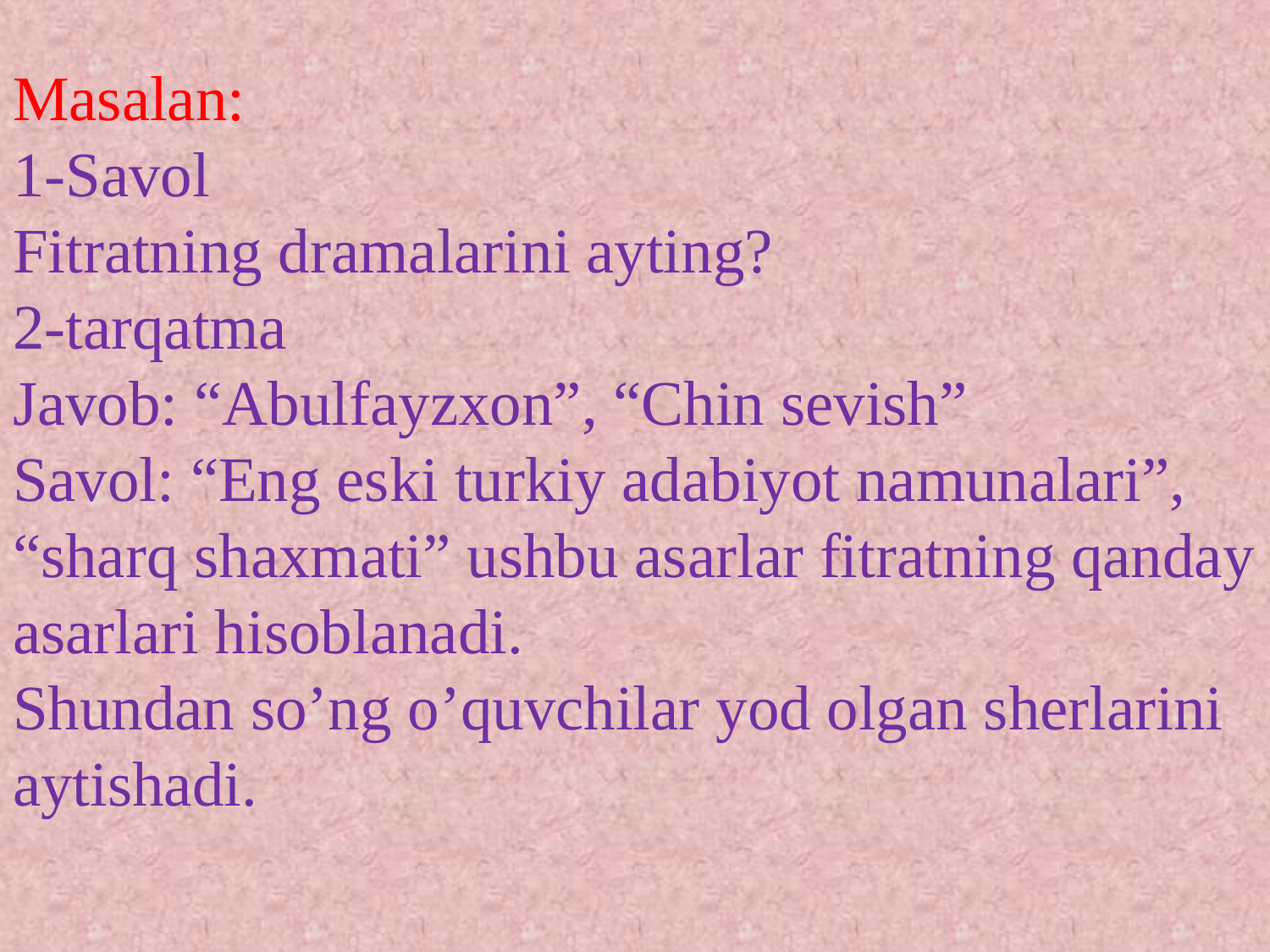

# Masalan: 1-Savol Fitratning dramalarini ayting? 2-tarqatma Javob: “Abulfayzxon”, “Chin sevish” Savol: “Eng eski turkiy adabiyot namunalari”, “sharq shaxmati” ushbu asarlar fitratning qanday asarlari hisoblanadi. Shundan so’ng o’quvchilar yod olgan sherlarini aytishadi.